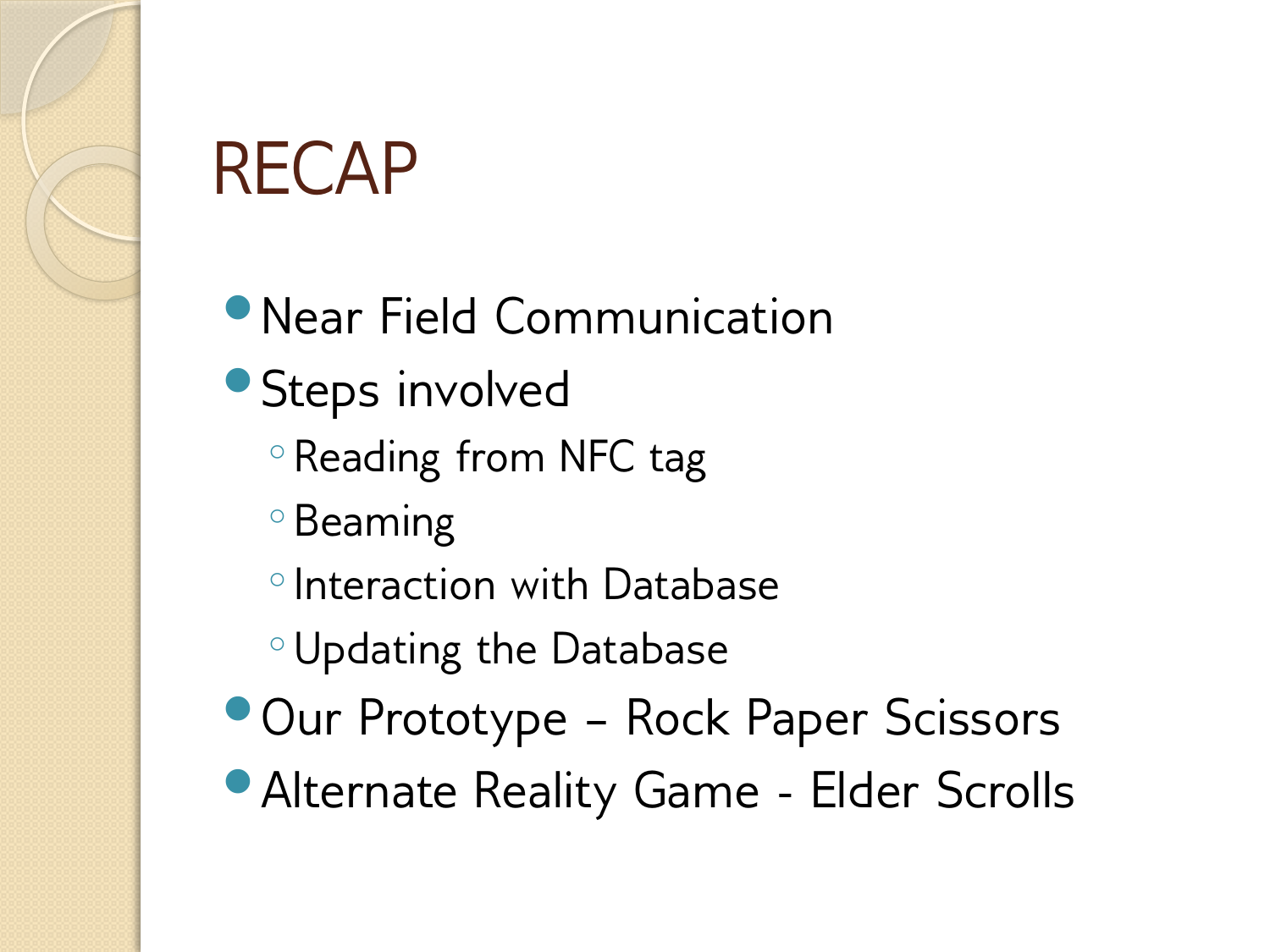

# RECAP
Near Field Communication
Steps involved
Reading from NFC tag
Beaming
Interaction with Database
Updating the Database
Our Prototype – Rock Paper Scissors
Alternate Reality Game - Elder Scrolls